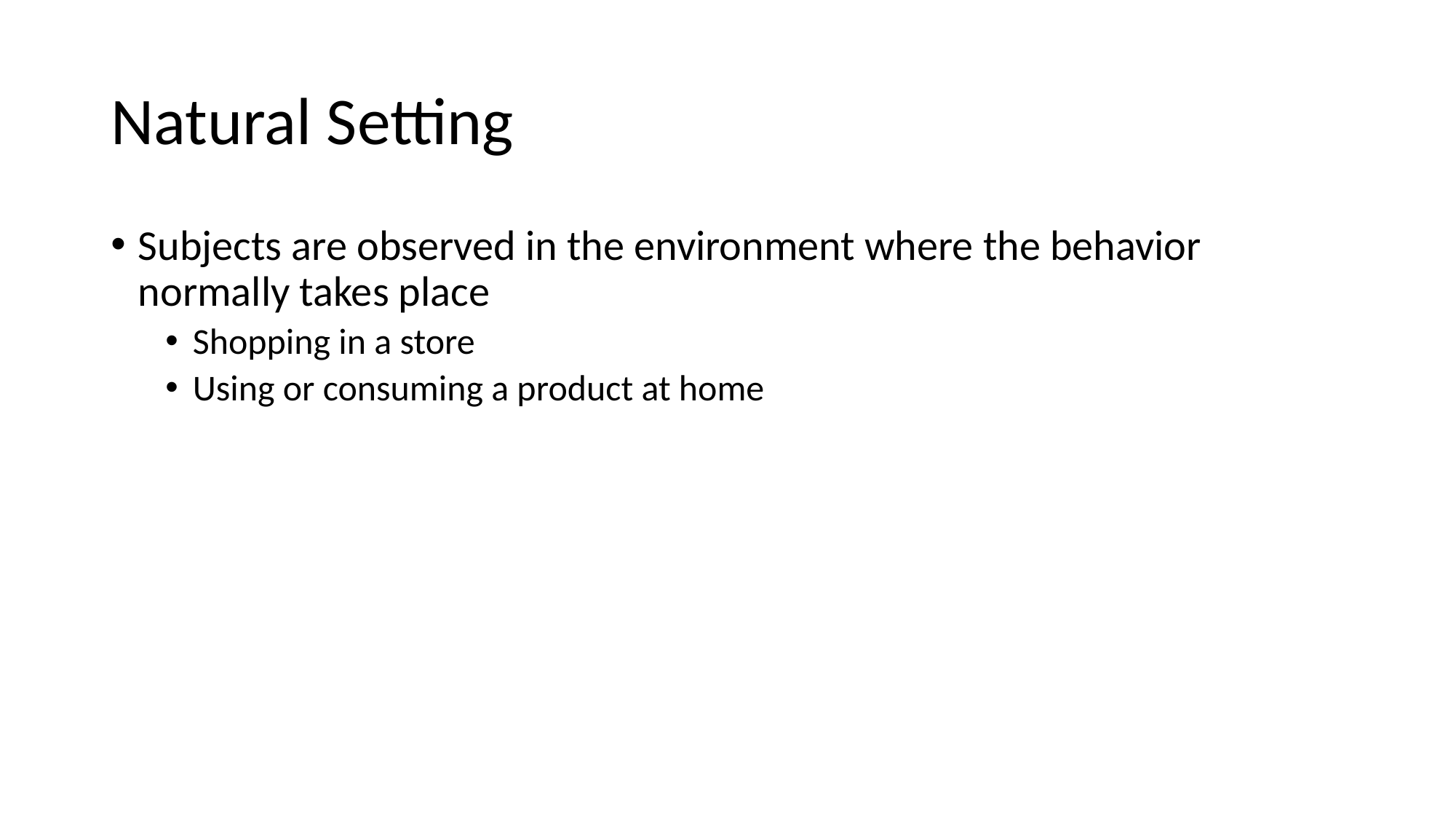

# Natural Setting
Subjects are observed in the environment where the behavior normally takes place
Shopping in a store
Using or consuming a product at home